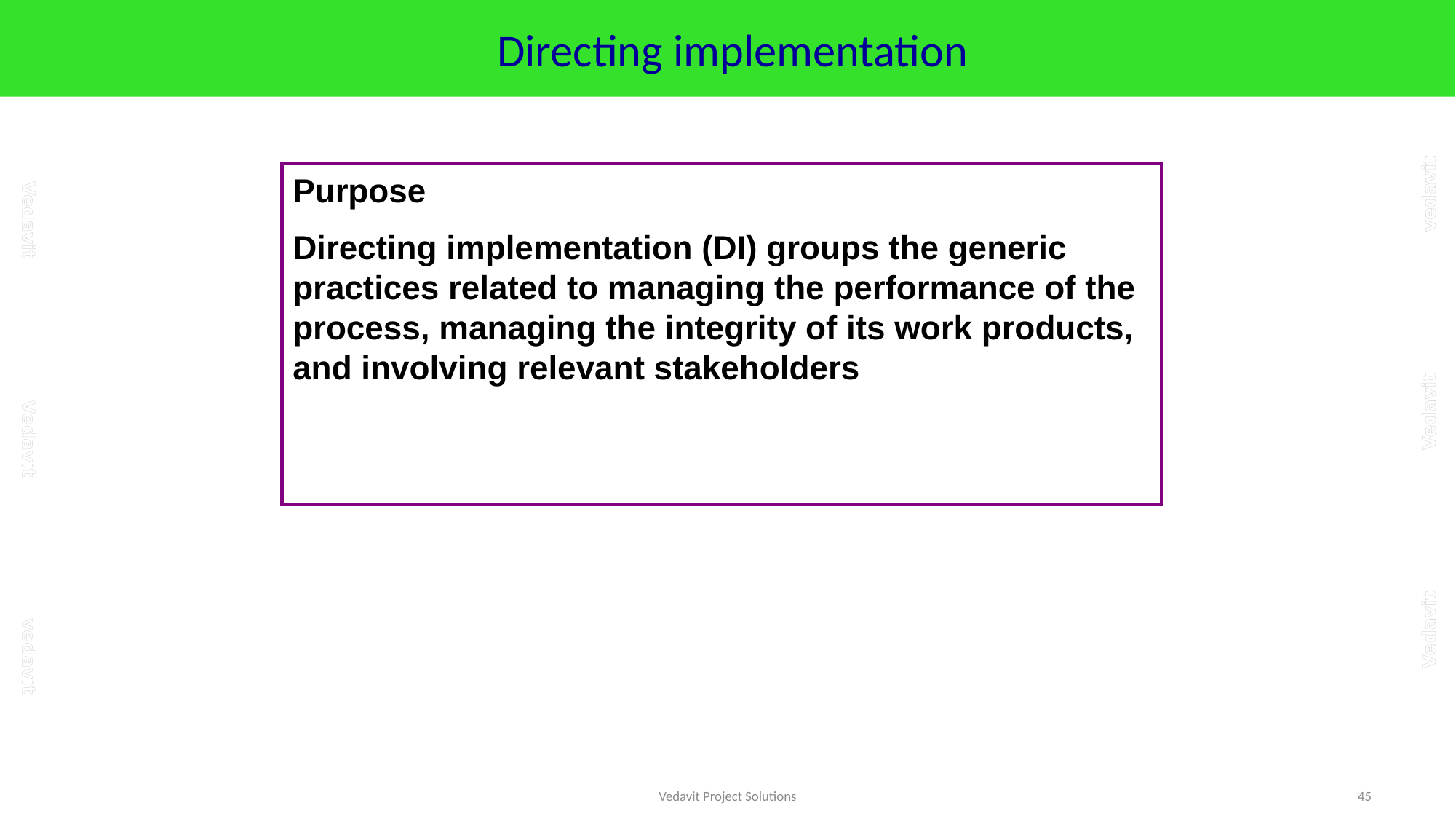

# Directing implementation

Purpose
Directing implementation (DI) groups the generic practices related to managing the performance of the process, managing the integrity of its work products, and involving relevant stakeholders

Vedavit Project Solutions
45